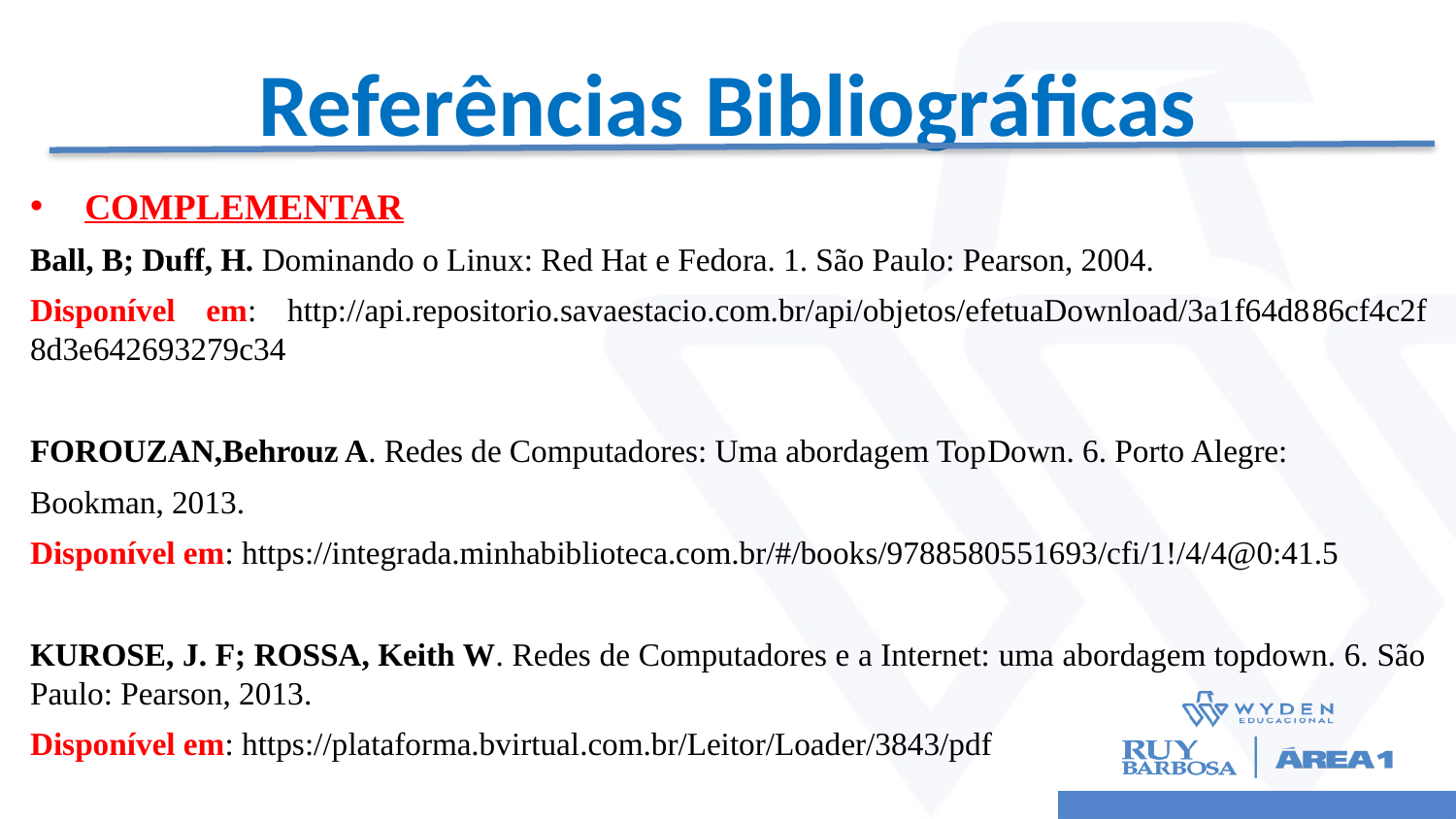

# Referências Bibliográficas
COMPLEMENTAR
Ball, B; Duff, H. Dominando o Linux: Red Hat e Fedora. 1. São Paulo: Pearson, 2004.
Disponível em: http://api.repositorio.savaestacio.com.br/api/objetos/efetuaDownload/3a1f64d8­86cf4c2f­8d3e­642693279c34

FOROUZAN,Behrouz A. Redes de Computadores: Uma abordagem Top­Down. 6. Porto Alegre:
Bookman, 2013.
Disponível em: https://integrada.minhabiblioteca.com.br/#/books/9788580551693/cfi/1!/4/4@0:41.5

KUROSE, J. F; ROSSA, Keith W. Redes de Computadores e a Internet: uma abordagem topdown. 6. São Paulo: Pearson, 2013.
Disponível em: https://plataforma.bvirtual.com.br/Leitor/Loader/3843/pdf